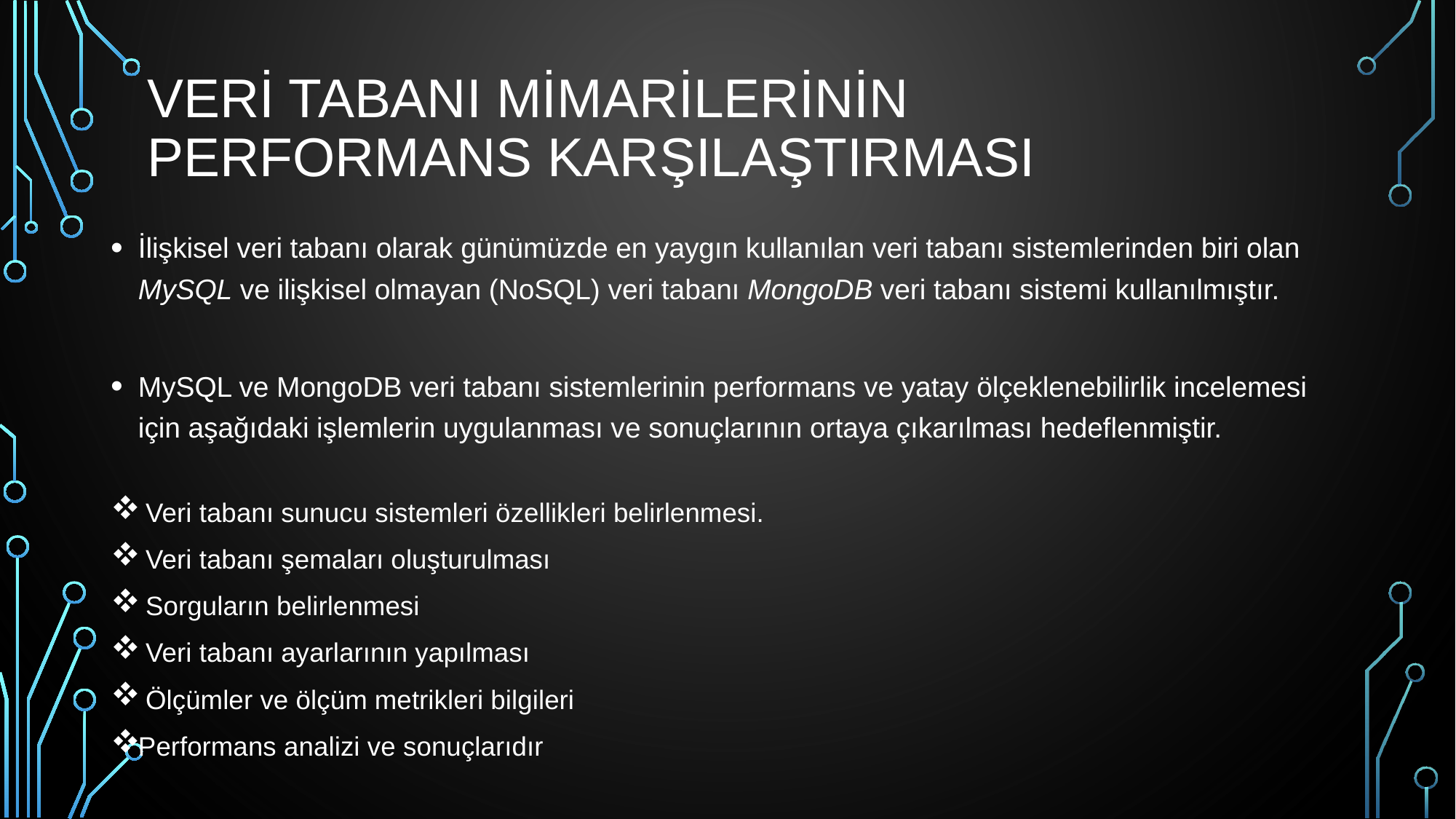

# Veri Tabanı Mimarilerinin Performans Karşılaştırması
İlişkisel veri tabanı olarak günümüzde en yaygın kullanılan veri tabanı sistemlerinden biri olan MySQL ve ilişkisel olmayan (NoSQL) veri tabanı MongoDB veri tabanı sistemi kullanılmıştır.

MySQL ve MongoDB veri tabanı sistemlerinin performans ve yatay ölçeklenebilirlik incelemesi için aşağıdaki işlemlerin uygulanması ve sonuçlarının ortaya çıkarılması hedeflenmiştir.

 Veri tabanı sunucu sistemleri özellikleri belirlenmesi.
 Veri tabanı şemaları oluşturulması
 Sorguların belirlenmesi
 Veri tabanı ayarlarının yapılması
 Ölçümler ve ölçüm metrikleri bilgileri
Performans analizi ve sonuçlarıdır